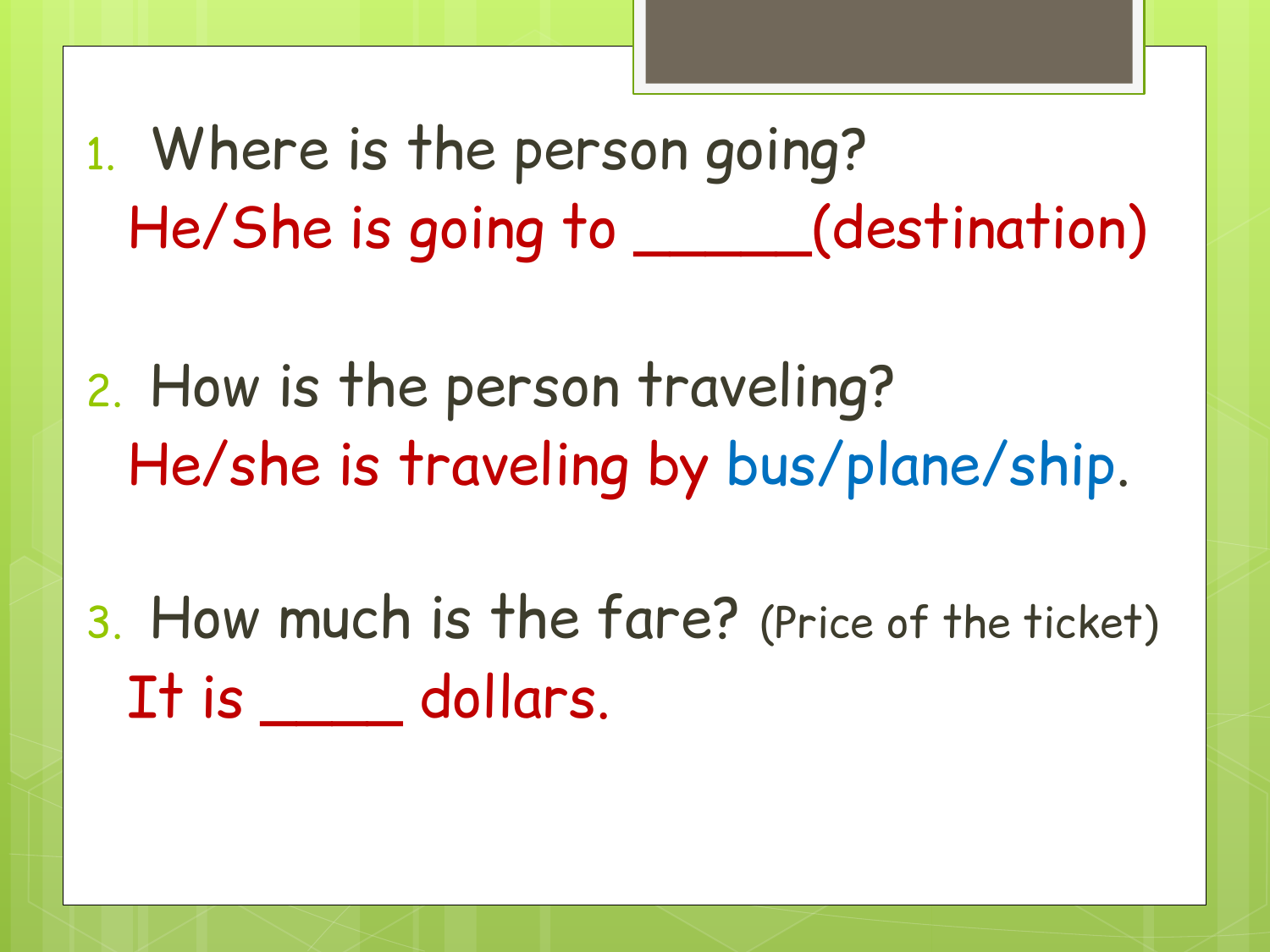

Where is the person going?
He/She is going to _____(destination)

How is the person traveling?
He/she is traveling by bus/plane/ship.

How much is the fare? (Price of the ticket)
It is ____ dollars.